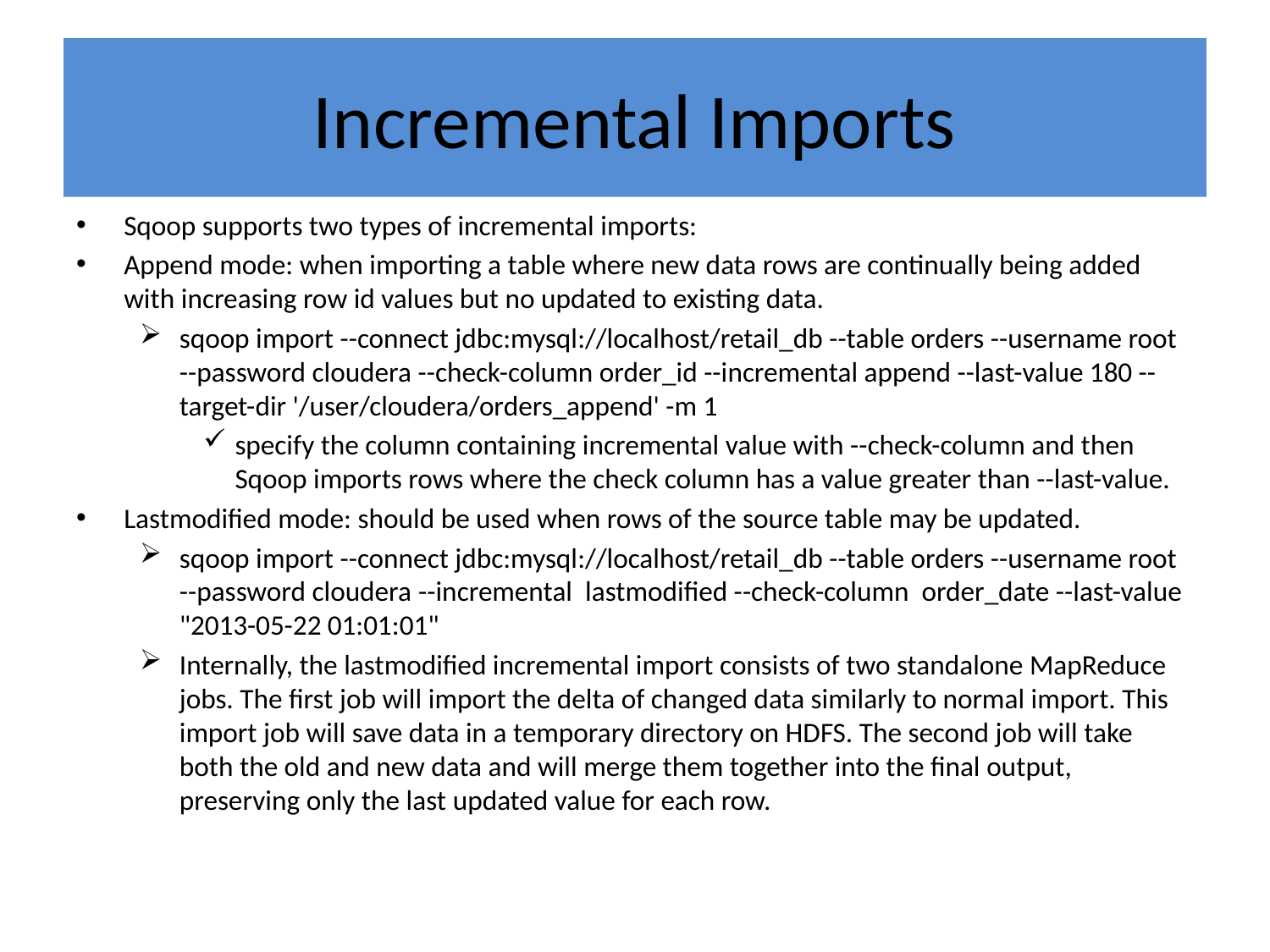

# Incremental Imports
Sqoop supports two types of incremental imports:
Append mode: when importing a table where new data rows are continually being added with increasing row id values but no updated to existing data.
sqoop import --connect jdbc:mysql://localhost/retail_db --table orders --username root --password cloudera --check-column order_id --incremental append --last-value 180 --target-dir '/user/cloudera/orders_append' -m 1
specify the column containing incremental value with --check-column and then Sqoop imports rows where the check column has a value greater than --last-value.
Lastmodified mode: should be used when rows of the source table may be updated.
sqoop import --connect jdbc:mysql://localhost/retail_db --table orders --username root --password cloudera --incremental  lastmodified --check-column  order_date --last-value "2013-05-22 01:01:01"
Internally, the lastmodified incremental import consists of two standalone MapReduce jobs. The first job will import the delta of changed data similarly to normal import. This import job will save data in a temporary directory on HDFS. The second job will take both the old and new data and will merge them together into the final output, preserving only the last updated value for each row.